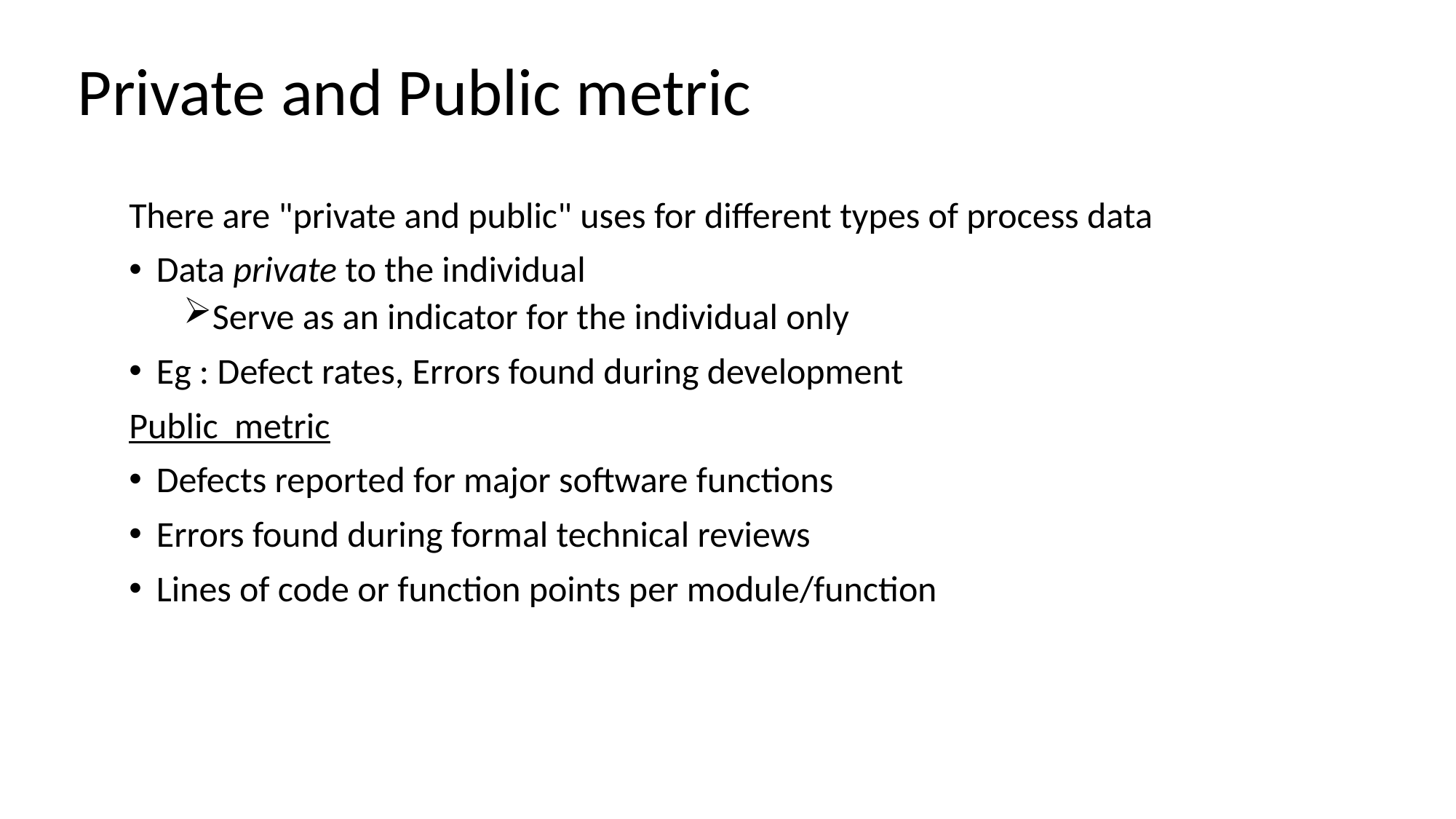

# Private and Public metric
There are "private and public" uses for different types of process data
Data private to the individual
Serve as an indicator for the individual only
Eg : Defect rates, Errors found during development
Public  metric
Defects reported for major software functions
Errors found during formal technical reviews
Lines of code or function points per module/function